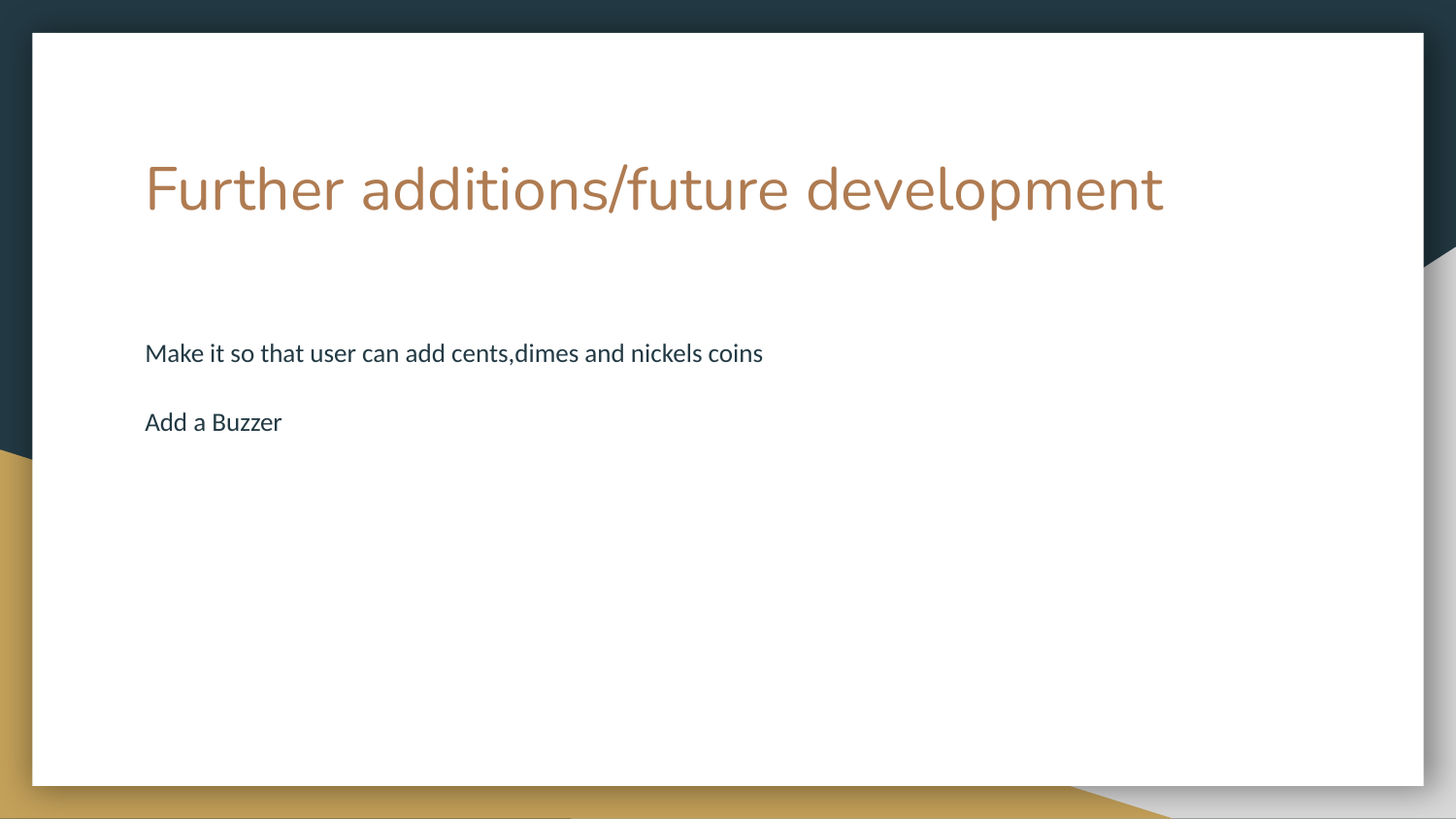

# Further additions/future development
Make it so that user can add cents,dimes and nickels coins
Add a Buzzer